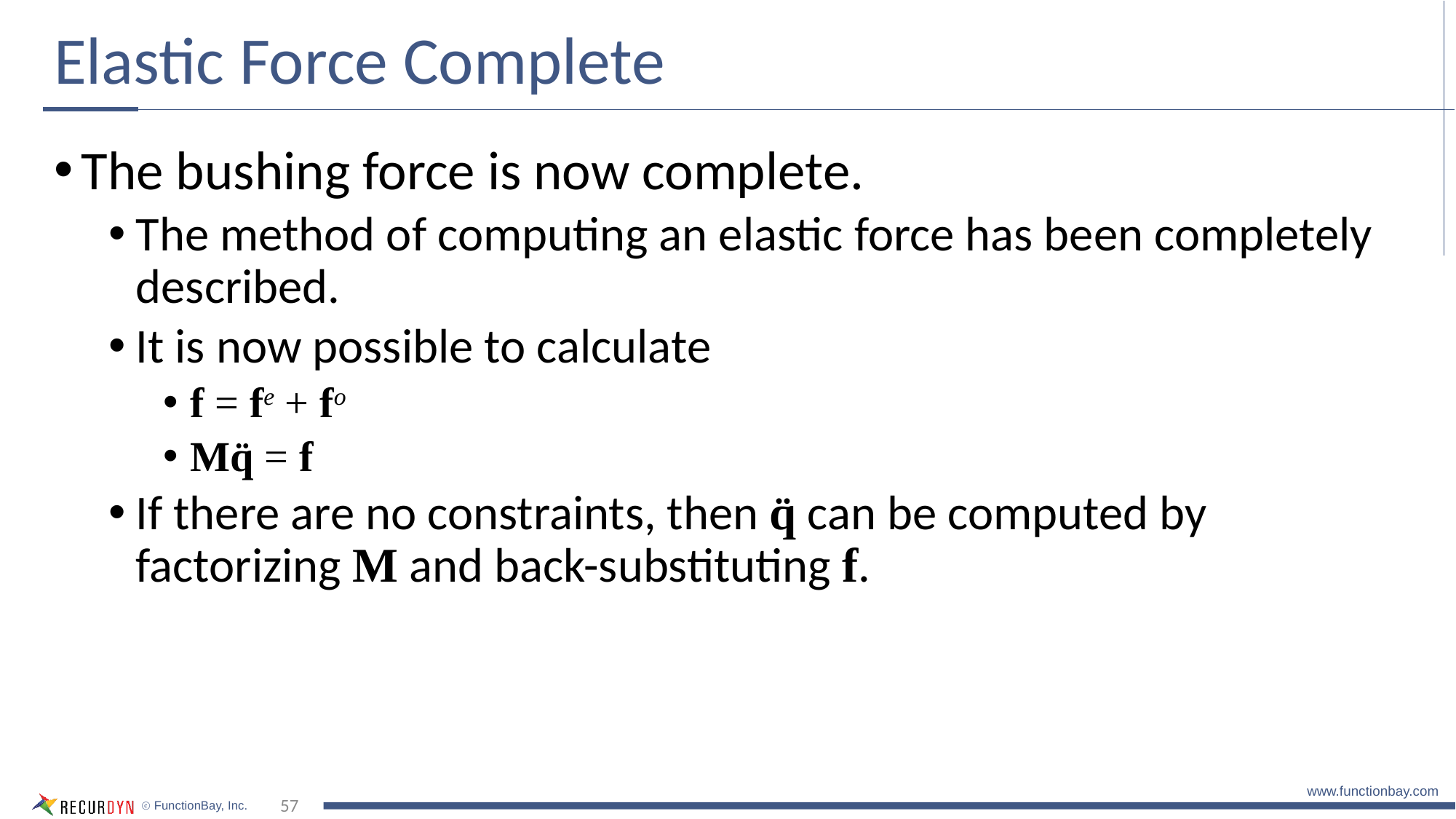

# Elastic Force Complete
The bushing force is now complete.
The method of computing an elastic force has been completely described.
It is now possible to calculate
f = fe + fo
Mq̈ = f
If there are no constraints, then q̈ can be computed by factorizing M and back-substituting f.
57